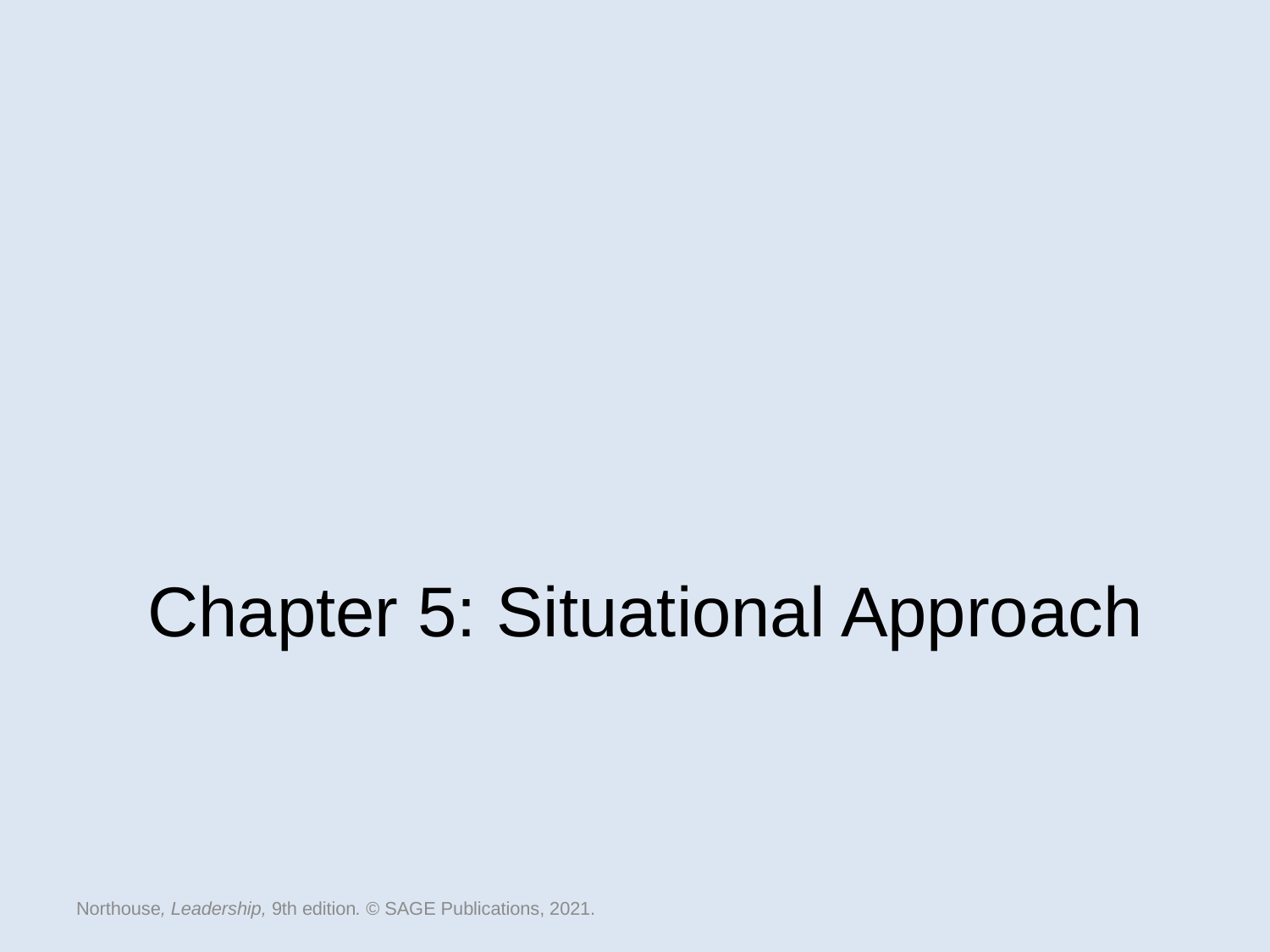

Chapter 5: Situational Approach
Northouse, Leadership, 9th edition. © SAGE Publications, 2021.